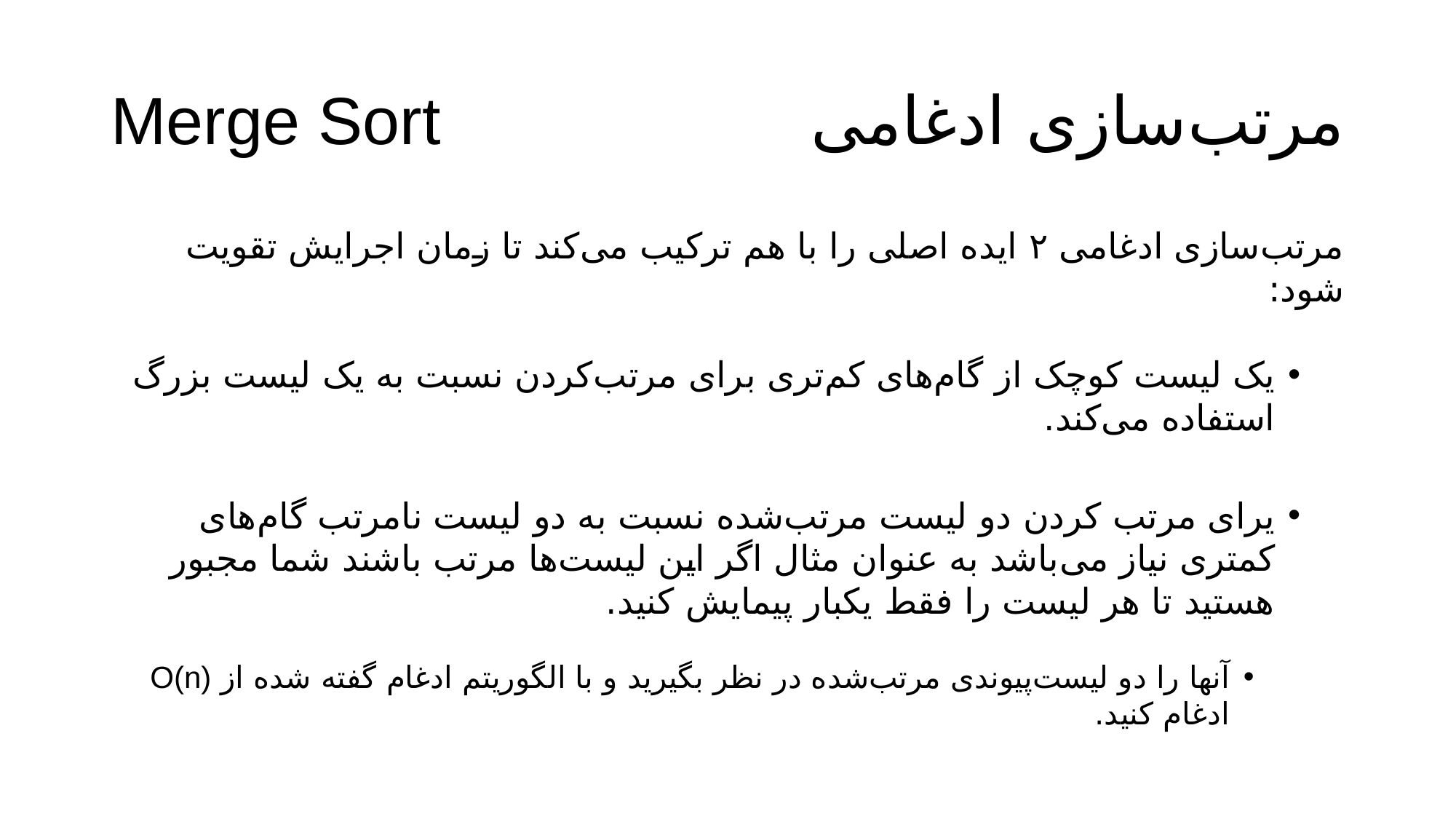

Merge Sort
# مرتب‌سازی ادغامی
مرتب‌سازی ادغامی ۲ ایده اصلی را با هم ترکیب می‌کند تا زمان اجرایش تقویت شود:

یک لیست کوچک از گام‌های کم‌تری برای مرتب‌کردن نسبت به یک لیست بزرگ استفاده می‌کند.

یرای مرتب کردن دو لیست مرتب‌شده نسبت به دو لیست نامرتب گام‌های کمتری نیاز می‌باشد به عنوان مثال اگر این لیست‌ها مرتب باشند شما مجبور هستید تا هر لیست را فقط یکبار پیمایش کنید.

آنها را دو لیست‌پیوندی مرتب‌شده در نظر بگیرید و با الگوریتم ادغام گفته شده از O(n) ادغام کنید.